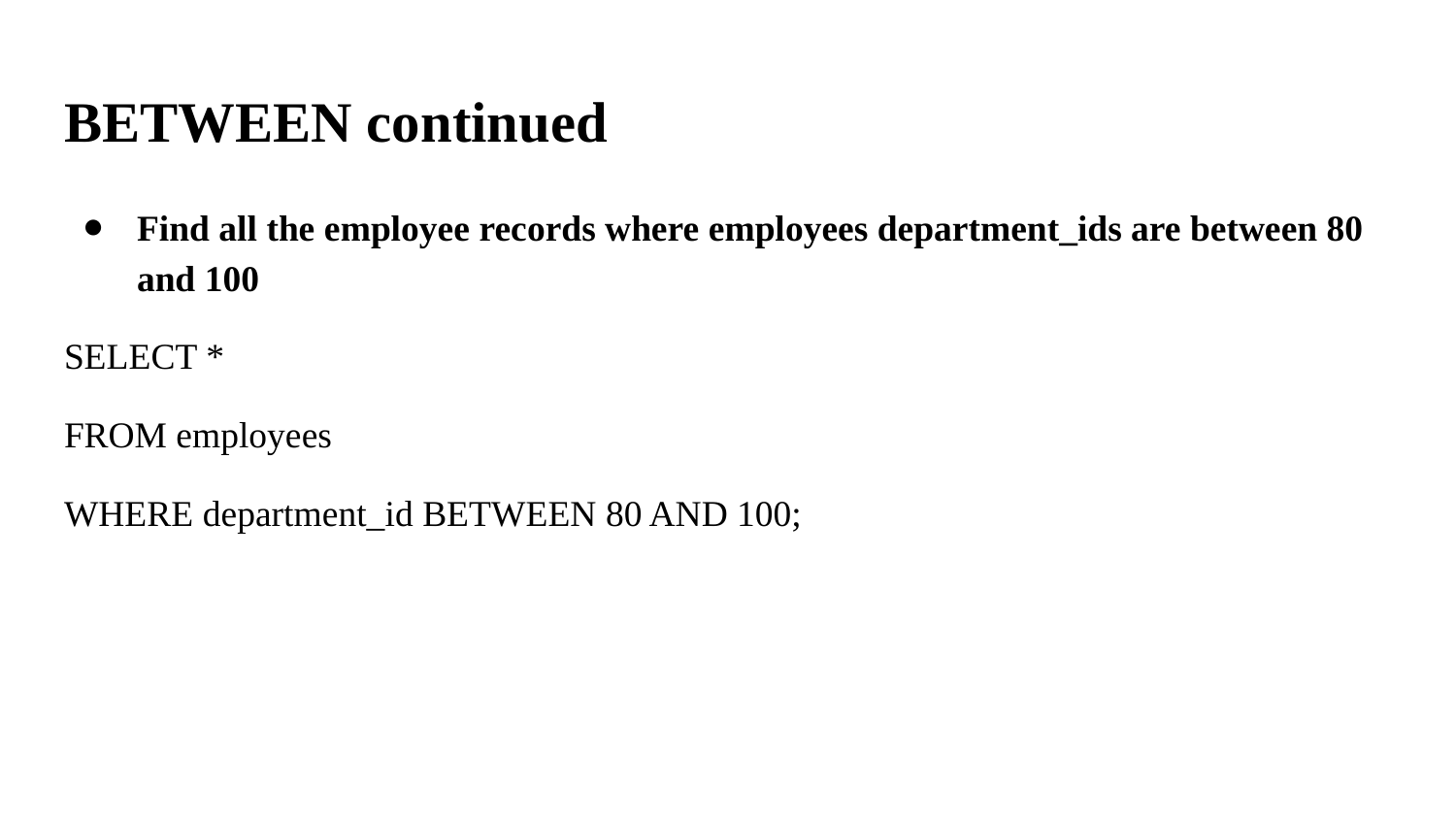

# BETWEEN continued
Find all the employee records where employees department_ids are between 80 and 100
SELECT *
FROM employees
WHERE department_id BETWEEN 80 AND 100;